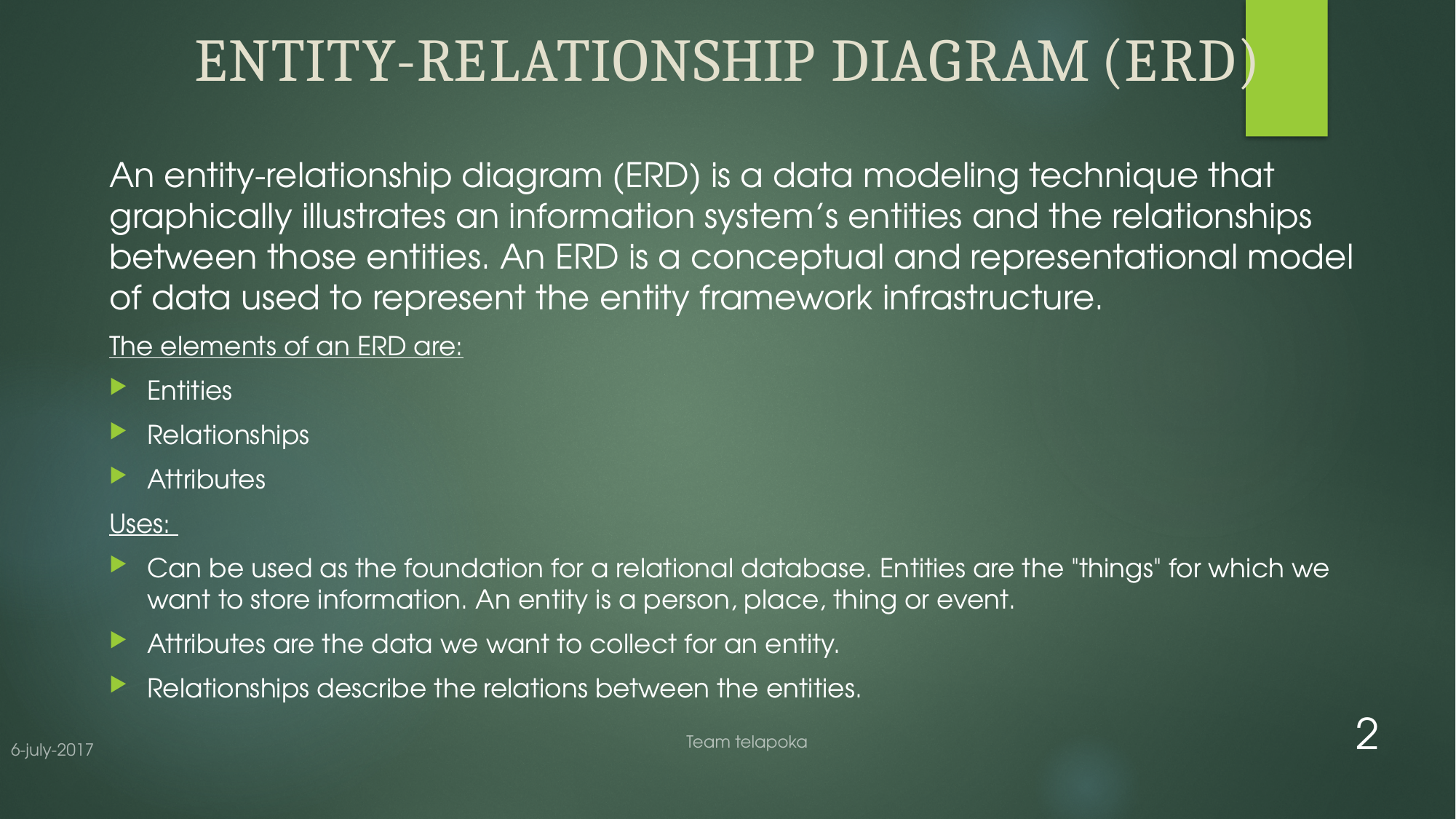

# ENTITY-RELATIONSHIP DIAGRAM (ERD)
An entity-relationship diagram (ERD) is a data modeling technique that graphically illustrates an information system’s entities and the relationships between those entities. An ERD is a conceptual and representational model of data used to represent the entity framework infrastructure.
The elements of an ERD are:
Entities
Relationships
Attributes
Uses:
Can be used as the foundation for a relational database. Entities are the "things" for which we want to store information. An entity is a person, place, thing or event.
Attributes are the data we want to collect for an entity.
Relationships describe the relations between the entities.

Team telapoka
2
6-july-2017